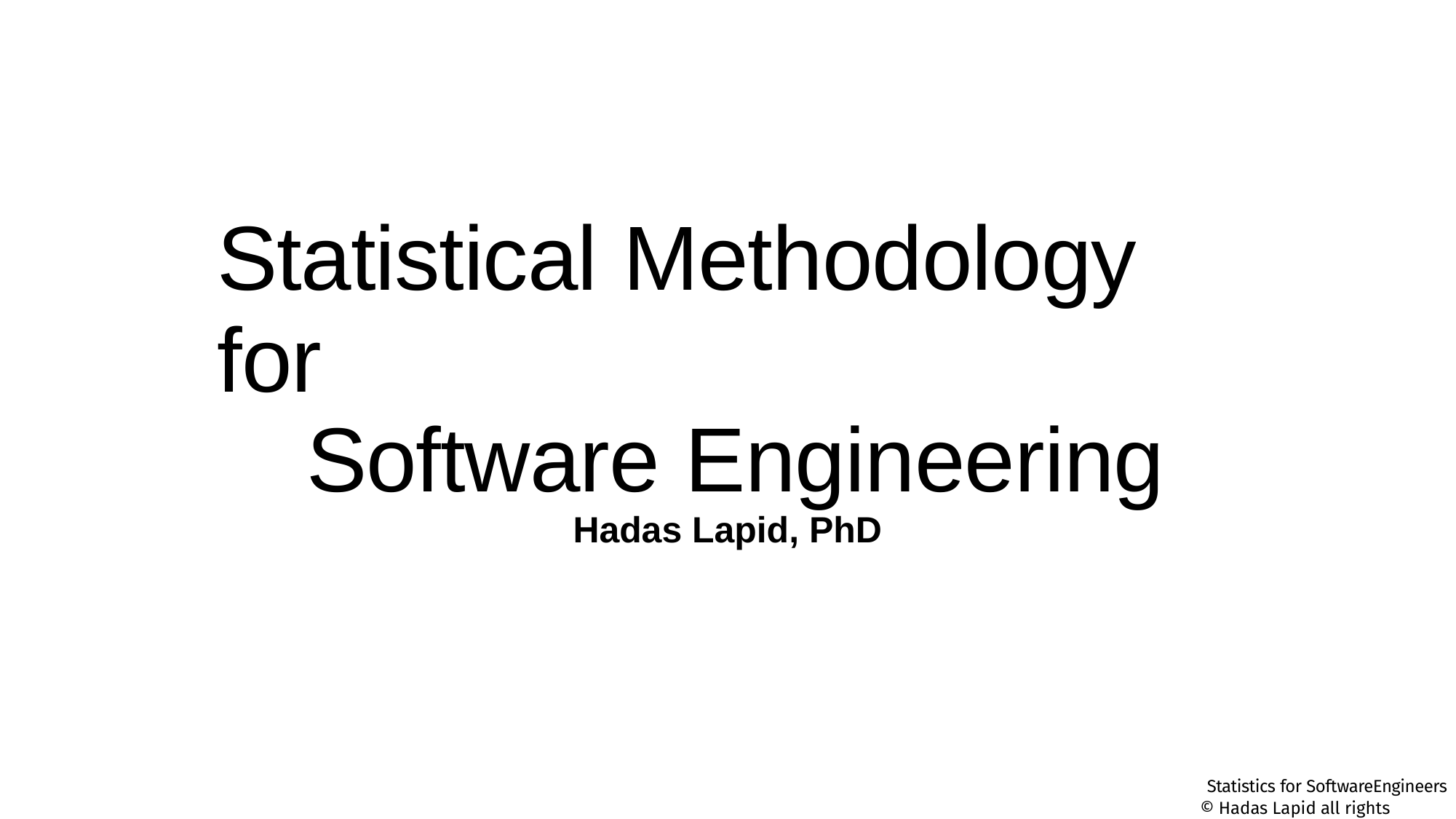

Statistical Methodology for
Software Engineering
Hadas Lapid, PhD
Statistics for SoftwareEngineers
© Hadas Lapid all rights reserved